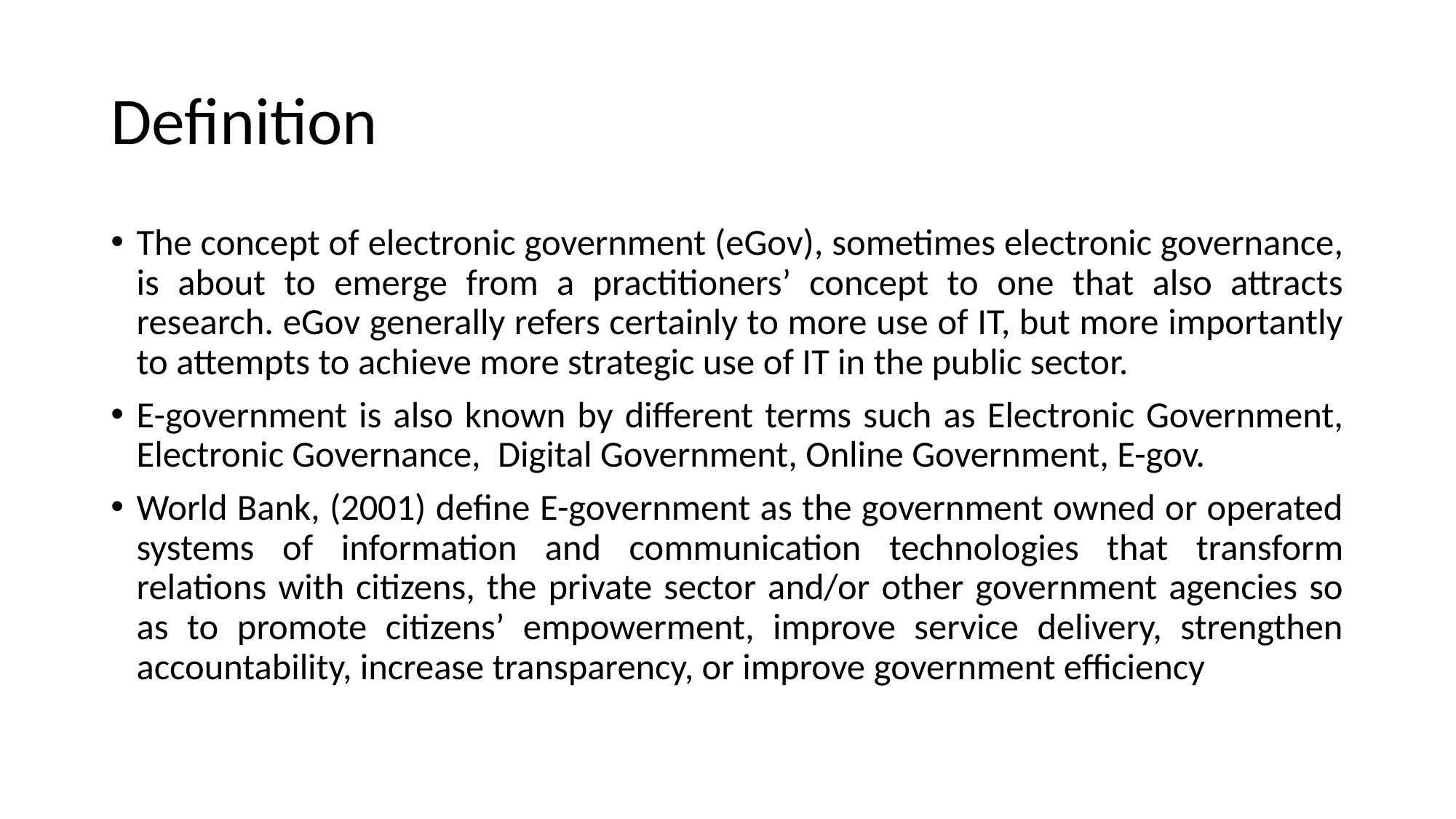

# Definition
The concept of electronic government (eGov), sometimes electronic governance, is about to emerge from a practitioners’ concept to one that also attracts research. eGov generally refers certainly to more use of IT, but more importantly to attempts to achieve more strategic use of IT in the public sector.
E-government is also known by different terms such as Electronic Government, Electronic Governance,  Digital Government, Online Government, E-gov.
World Bank, (2001) define E-government as the government owned or operated systems of information and communication technologies that transform relations with citizens, the private sector and/or other government agencies so as to promote citizens’ empowerment, improve service delivery, strengthen accountability, increase transparency, or improve government efficiency